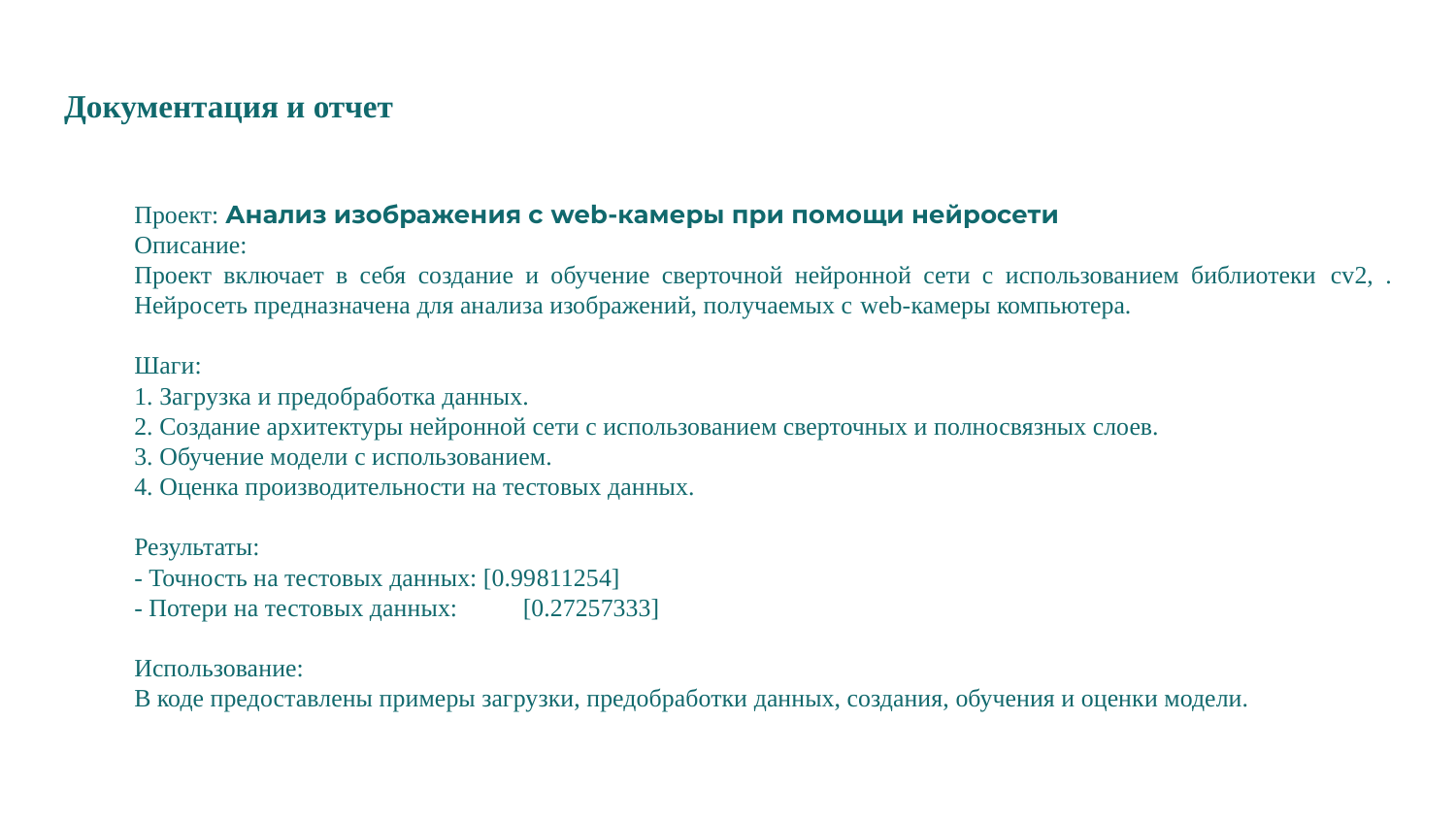

# Документация и отчет
Проект: Анализ изображения с web-камеры при помощи нейросети
Описание:
Проект включает в себя создание и обучение сверточной нейронной сети с использованием библиотеки cv2, . Нейросеть предназначена для анализа изображений, получаемых с web-камеры компьютера.

Шаги:
1. Загрузка и предобработка данных.
2. Создание архитектуры нейронной сети с использованием сверточных и полносвязных слоев.
3. Обучение модели с использованием.
4. Оценка производительности на тестовых данных.

Результаты:
- Точность на тестовых данных: [0.99811254]
- Потери на тестовых данных: 	[0.27257333]

Использование:
В коде предоставлены примеры загрузки, предобработки данных, создания, обучения и оценки модели.